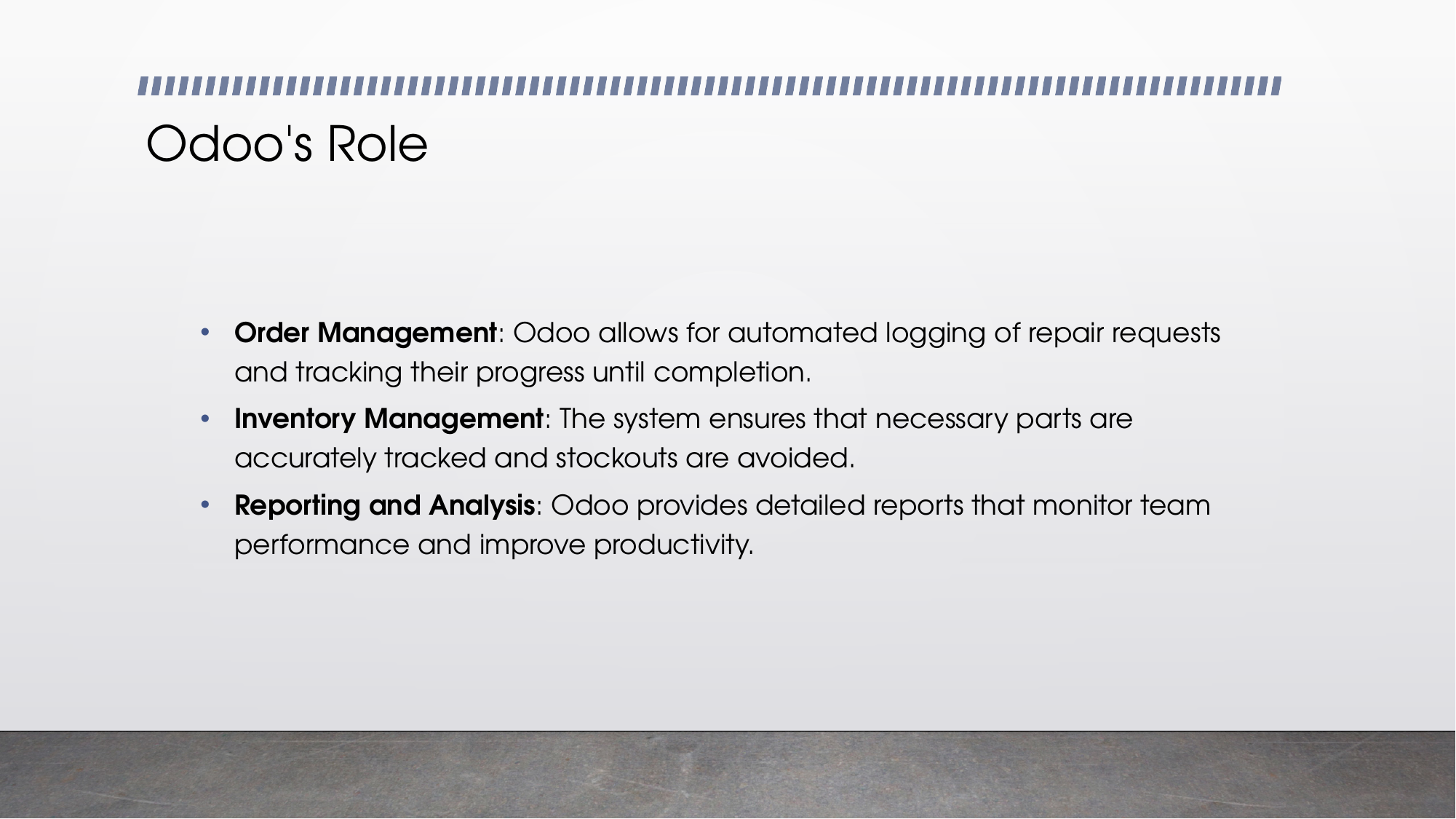

# Odoo's Role

Order Management: Odoo allows for automated logging of repair requests and tracking their progress until completion.
Inventory Management: The system ensures that necessary parts are accurately tracked and stockouts are avoided.
Reporting and Analysis: Odoo provides detailed reports that monitor team performance and improve productivity.